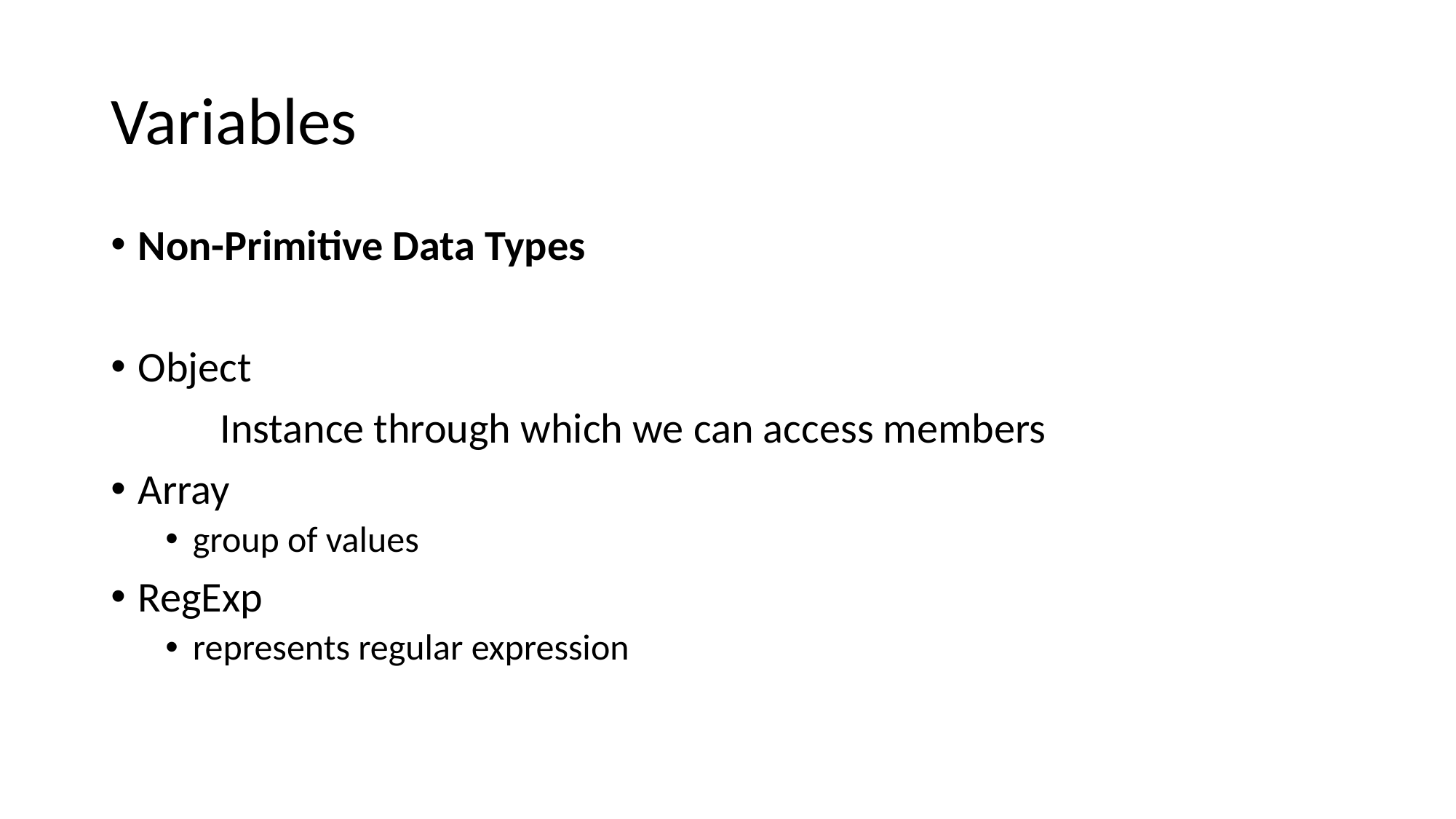

# Variables
Non-Primitive Data Types

Object
	Instance through which we can access members
Array
group of values
RegExp
represents regular expression